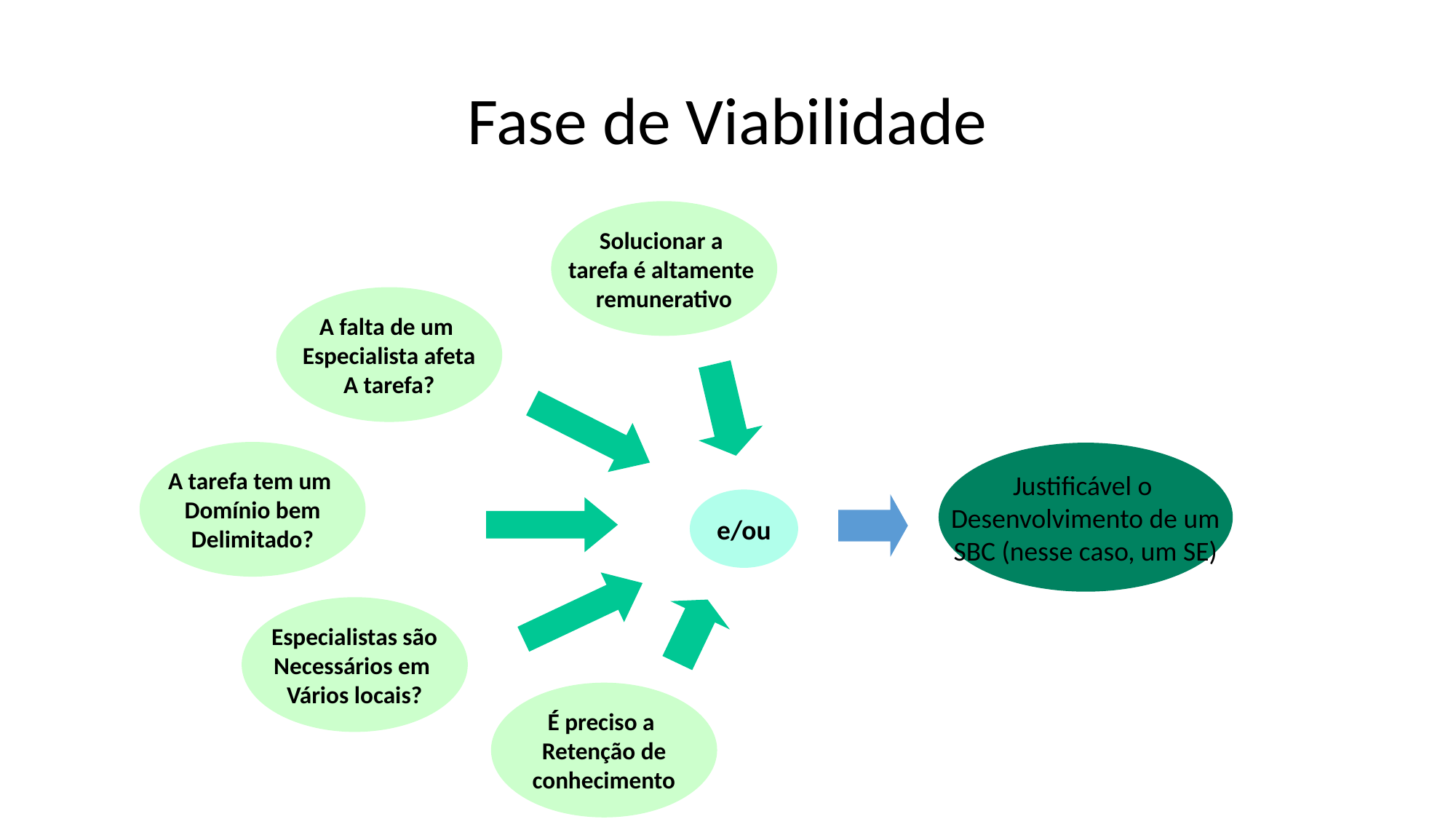

# Fase de Viabilidade
Solucionar a
tarefa é altamente
remunerativo
A falta de um
Especialista afeta
A tarefa?

A tarefa tem um
Domínio bem
Delimitado?
Justificável o
Desenvolvimento de um
SBC (nesse caso, um SE)
e/ou

Especialistas são
Necessários em
Vários locais?

É preciso a
Retenção de
conhecimento